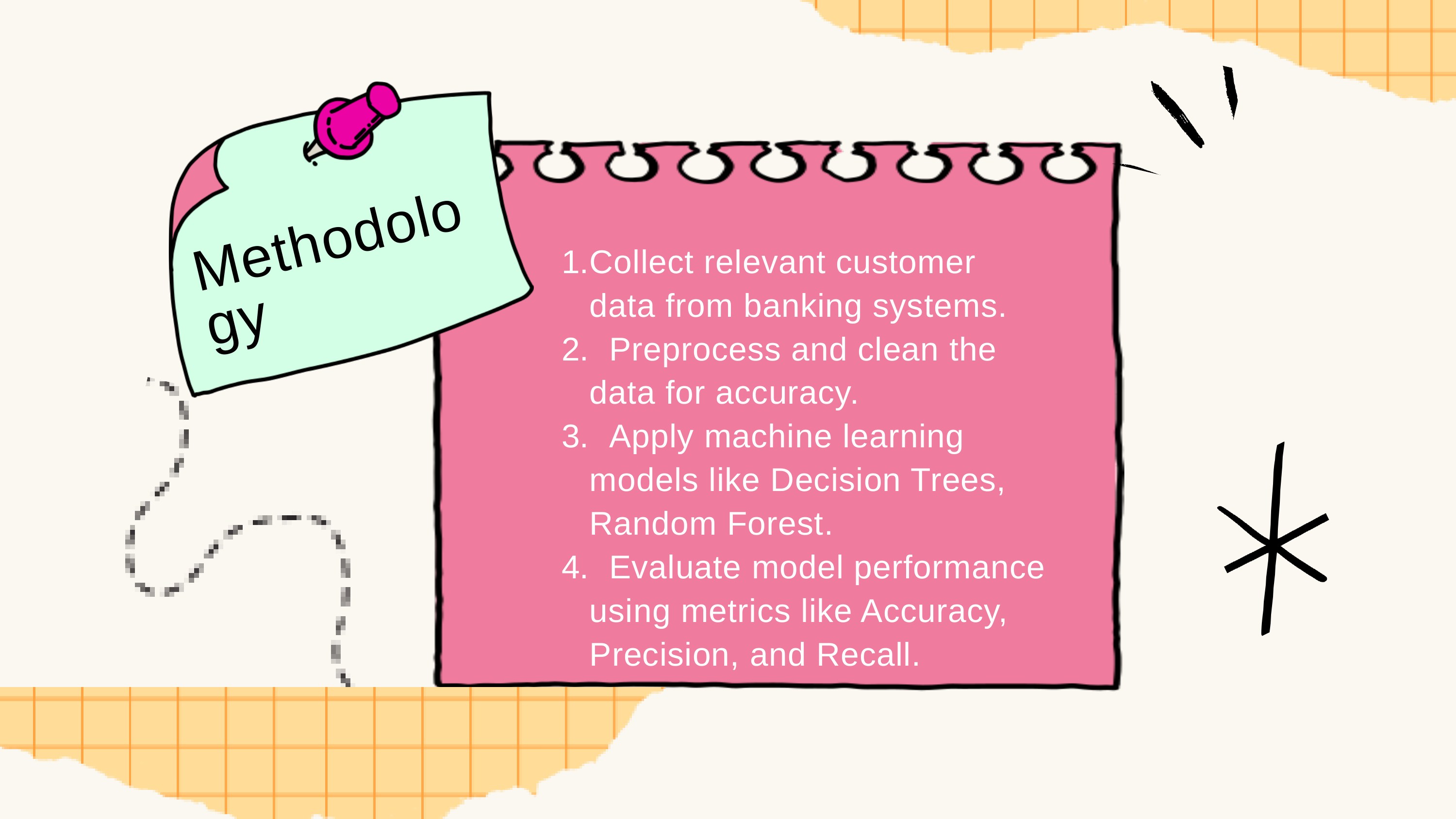

Methodology
Collect relevant customer data from banking systems.
  Preprocess and clean the data for accuracy.
  Apply machine learning models like Decision Trees, Random Forest.
  Evaluate model performance using metrics like Accuracy, Precision, and Recall.